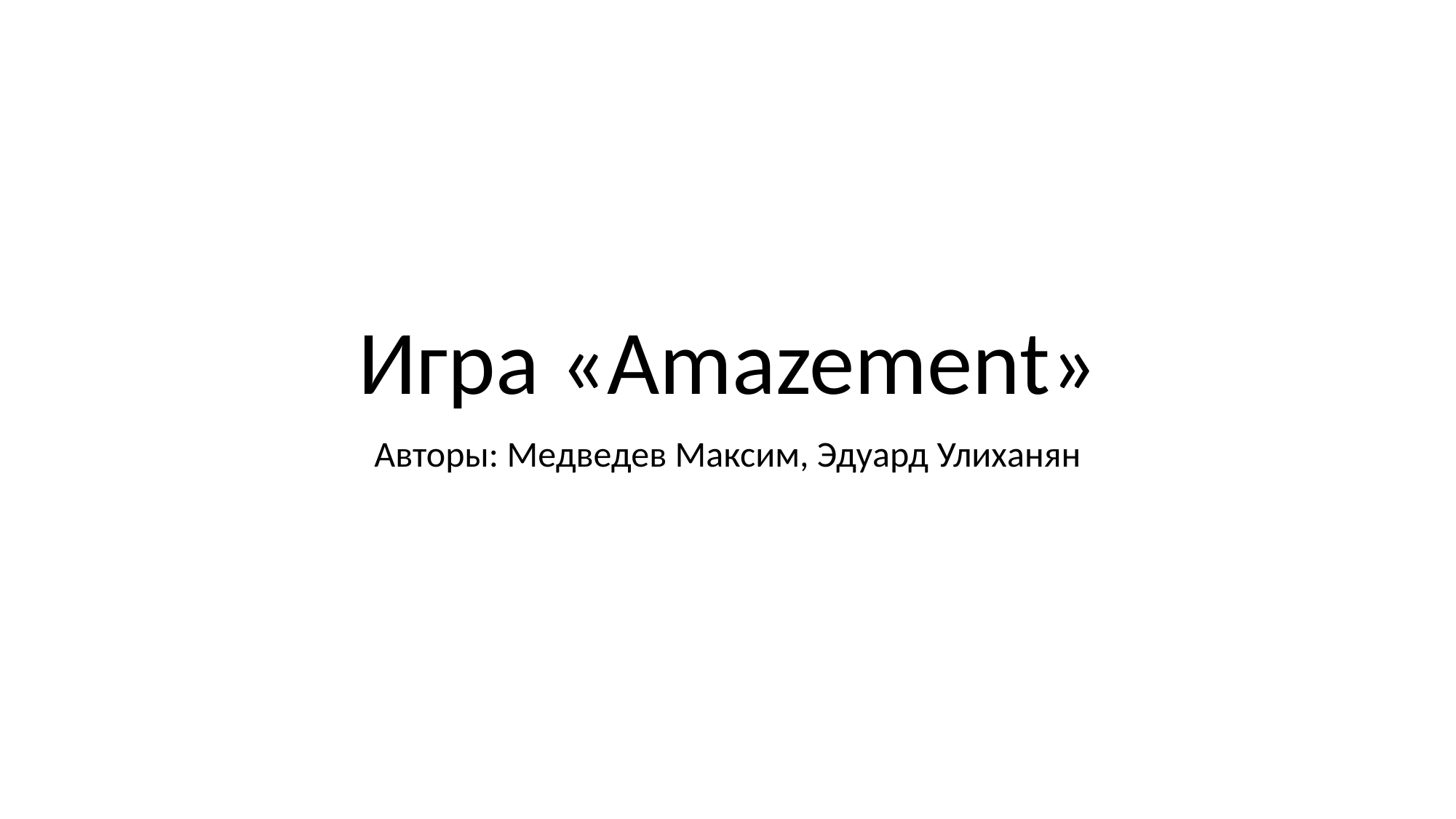

# Игра «Amazement»
Авторы: Медведев Максим, Эдуард Улиханян